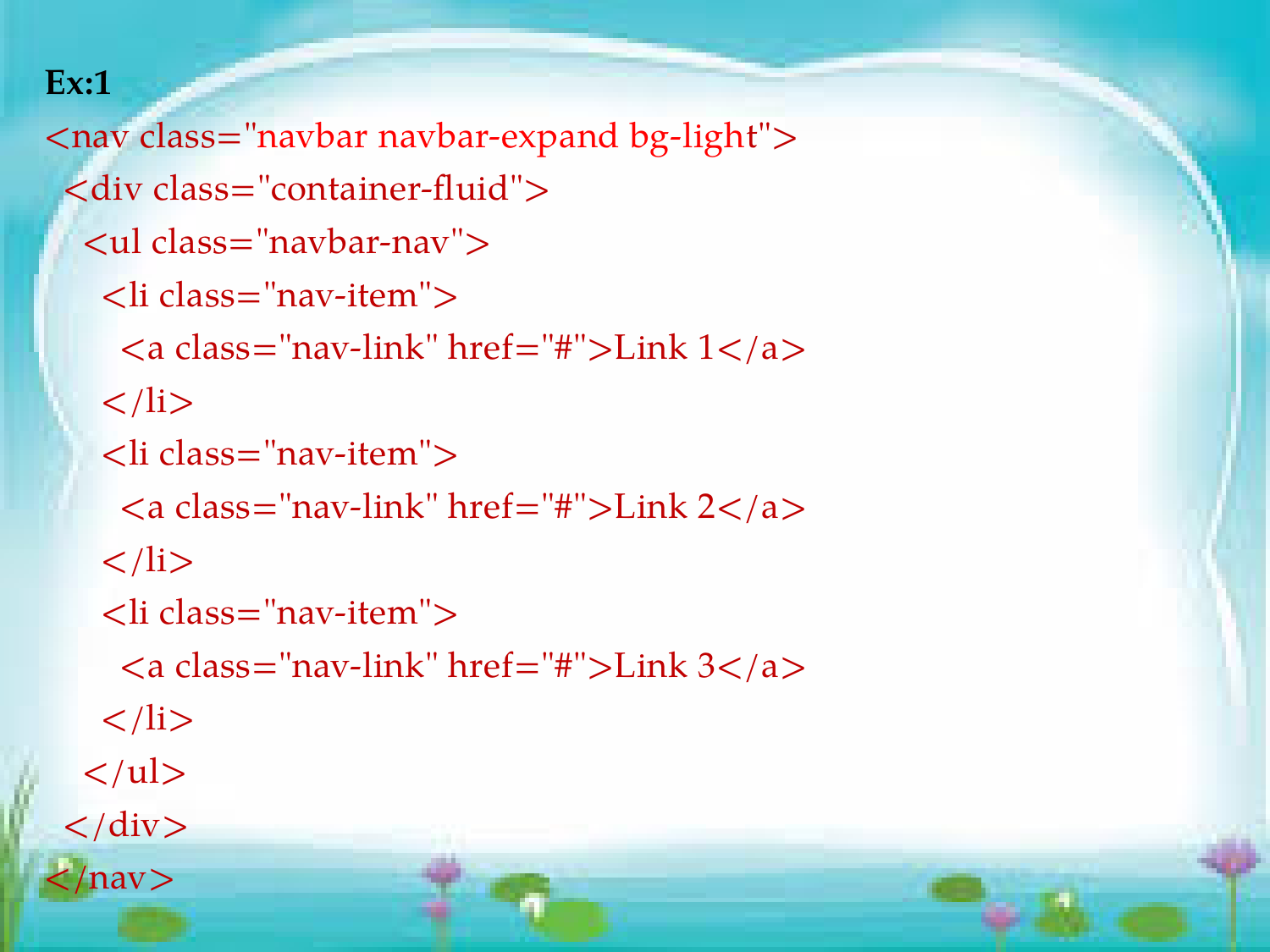

Ex:1
<nav class="navbar navbar-expand bg-light">
  <div class="container-fluid">
    <ul class="navbar-nav">
      <li class="nav-item">
        <a class="nav-link" href="#">Link 1</a>
      </li>
      <li class="nav-item">
        <a class="nav-link" href="#">Link 2</a>
      </li>
      <li class="nav-item">
        <a class="nav-link" href="#">Link 3</a>
      </li>
    </ul>
  </div>
</nav>